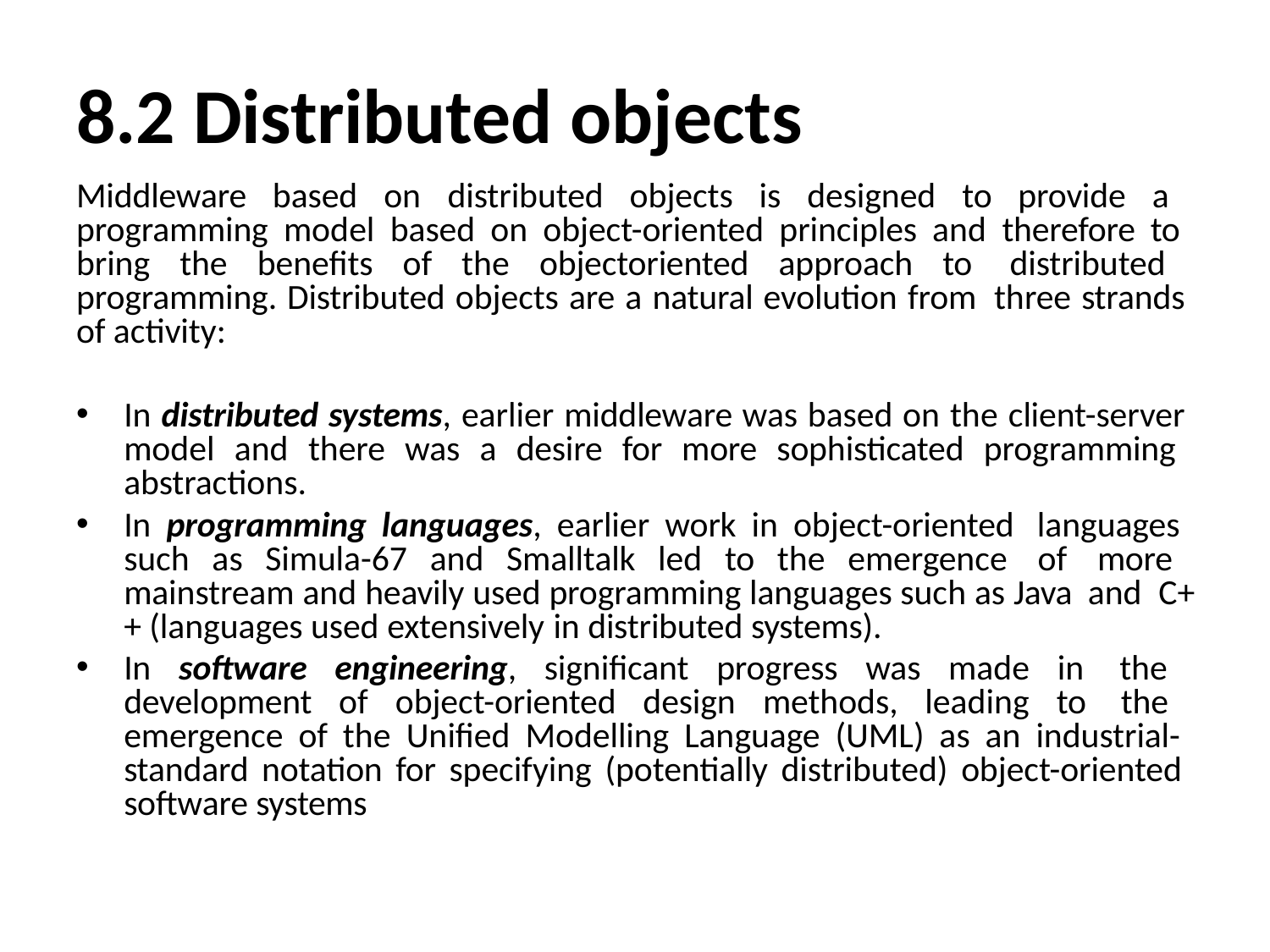

# 8.2 Distributed objects
Middleware based on distributed objects is designed to provide a  programming model based on object-oriented principles and therefore to  bring the benefits of the objectoriented approach to distributed  programming. Distributed objects are a natural evolution from three strands  of activity:

In distributed systems, earlier middleware was based on the client-server  model and there was a desire for more sophisticated programming  abstractions.
In programming languages, earlier work in object-oriented languages  such as Simula-67 and Smalltalk led to the emergence of more  mainstream and heavily used programming languages such as Java and  C++ (languages used extensively in distributed systems).
In software engineering, significant progress was made in the  development of object-oriented design methods, leading to the  emergence of the Unified Modelling Language (UML) as an industrial-  standard notation for specifying (potentially distributed) object-oriented  software systems